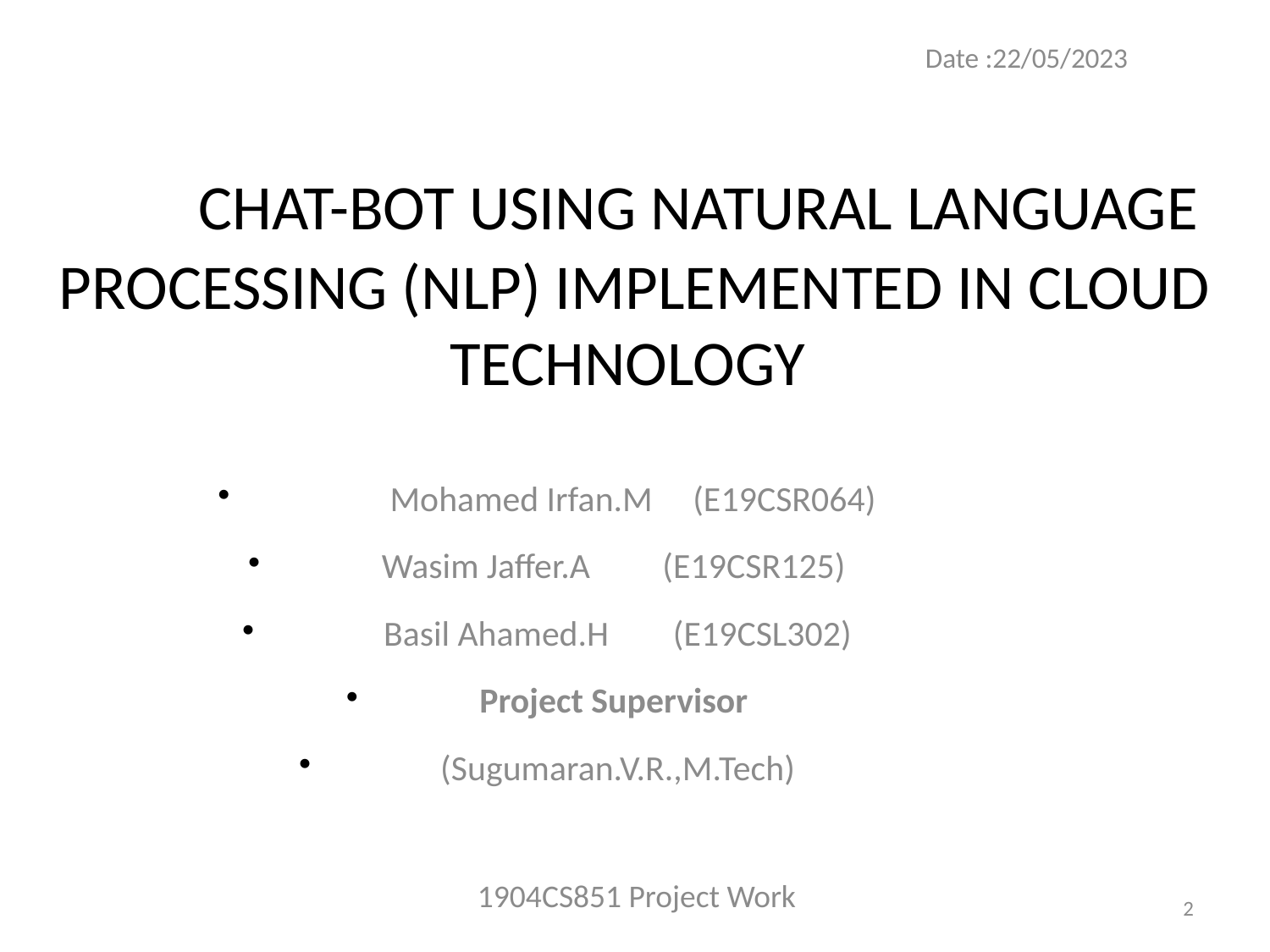

Date :22/05/2023
# CHAT-BOT USING NATURAL LANGUAGE PROCESSING (NLP) IMPLEMENTED IN CLOUD TECHNOLOGY
 	Mohamed Irfan.M     (E19CSR064)
           Wasim Jaffer.A         (E19CSR125)
            Basil Ahamed.H        (E19CSL302)
           Project Supervisor
            (Sugumaran.V.R.,M.Tech)
1904CS851 Project Work
2